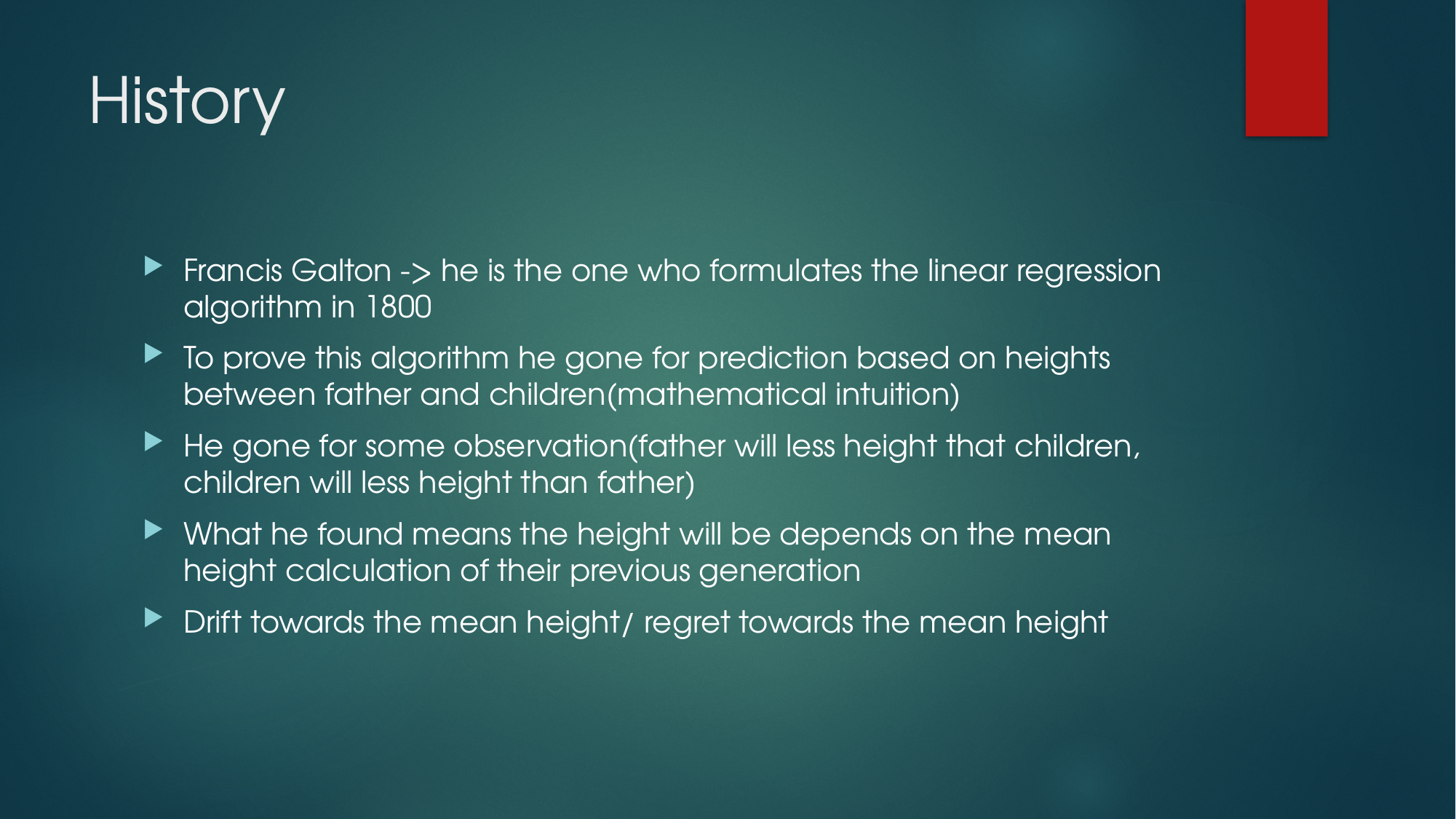

# History
Francis Galton -> he is the one who formulates the linear regression algorithm in 1800
To prove this algorithm he gone for prediction based on heights between father and children(mathematical intuition)
He gone for some observation(father will less height that children, children will less height than father)
What he found means the height will be depends on the mean height calculation of their previous generation
Drift towards the mean height/ regret towards the mean height